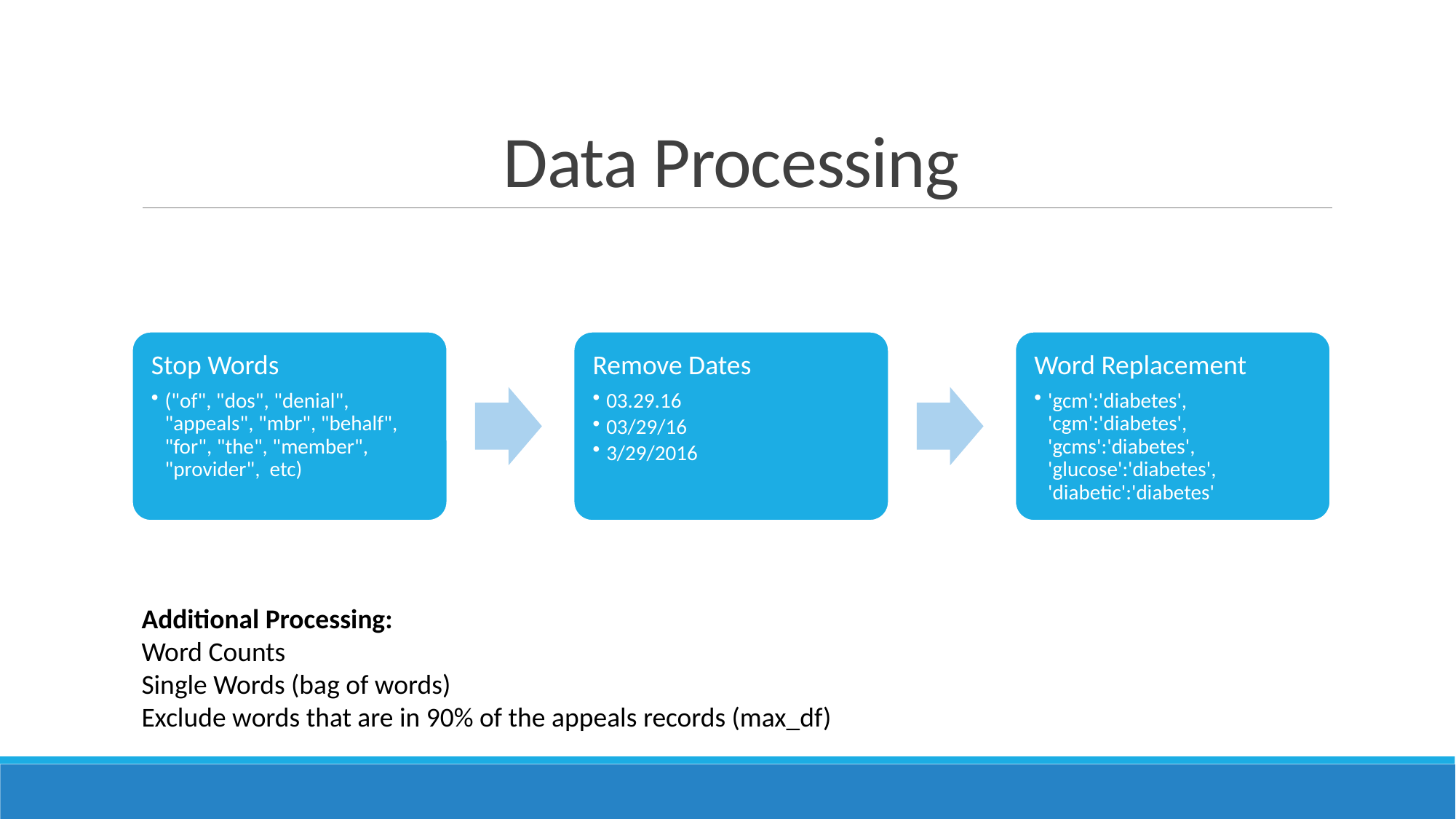

# Data Processing
Stop Words
("of", "dos", "denial", "appeals", "mbr", "behalf", "for", "the", "member", "provider",  etc)

Remove Dates
03.29.16
03/29/16
3/29/2016

Word Replacement
'gcm':'diabetes', 'cgm':'diabetes', 'gcms':'diabetes', 'glucose':'diabetes', 'diabetic':'diabetes'
Additional Processing:
Word Counts
Single Words (bag of words)
Exclude words that are in 90% of the appeals records (max_df)